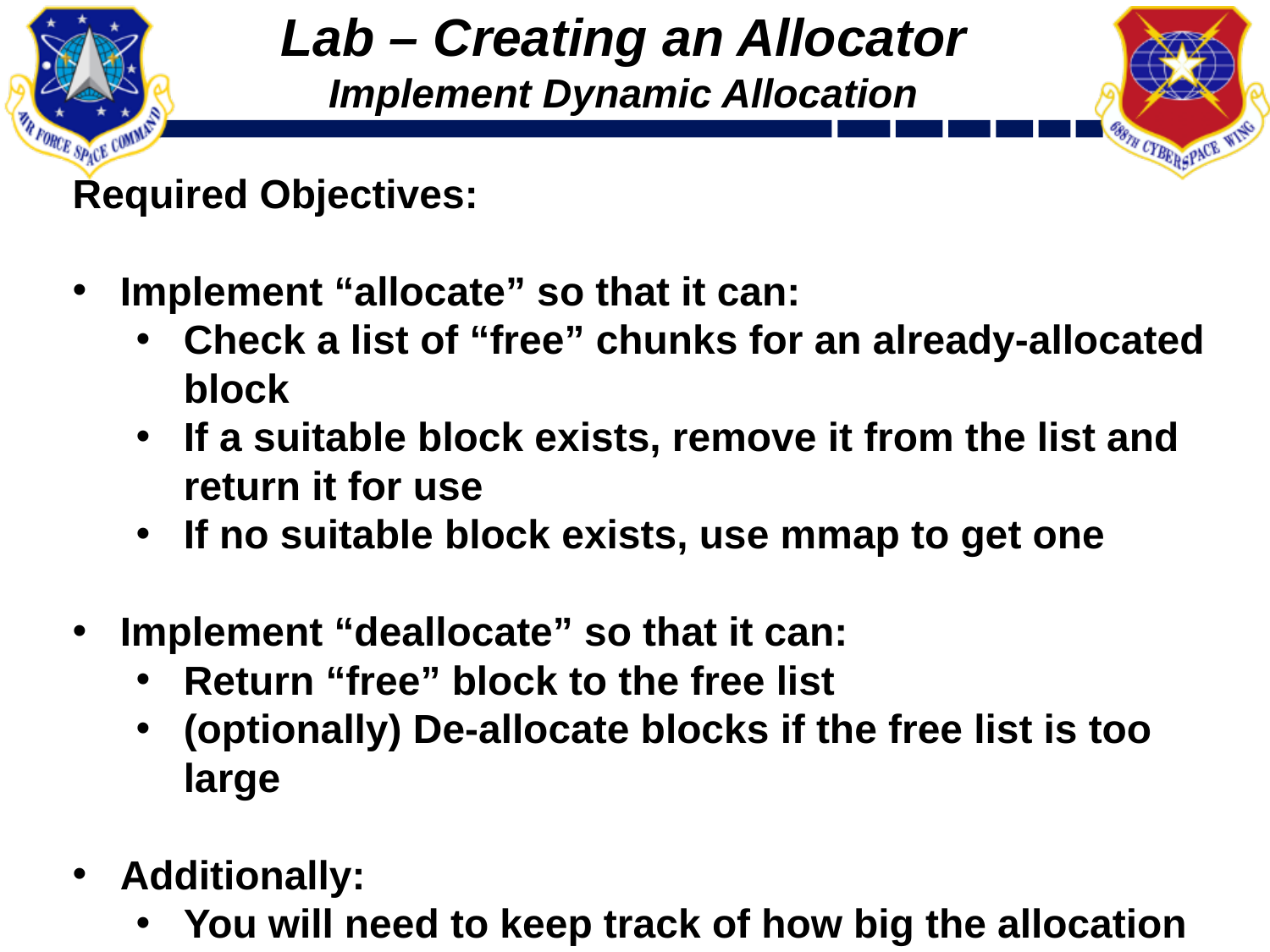

# Lab – Creating an Allocator Implement Dynamic Allocation
Required Objectives:

Implement “allocate” so that it can:
Check a list of “free” chunks for an already-allocated block
If a suitable block exists, remove it from the list and return it for use
If no suitable block exists, use mmap to get one

Implement “deallocate” so that it can:
Return “free” block to the free list
(optionally) De-allocate blocks if the free list is too large

Additionally:
You will need to keep track of how big the allocation block is somehow